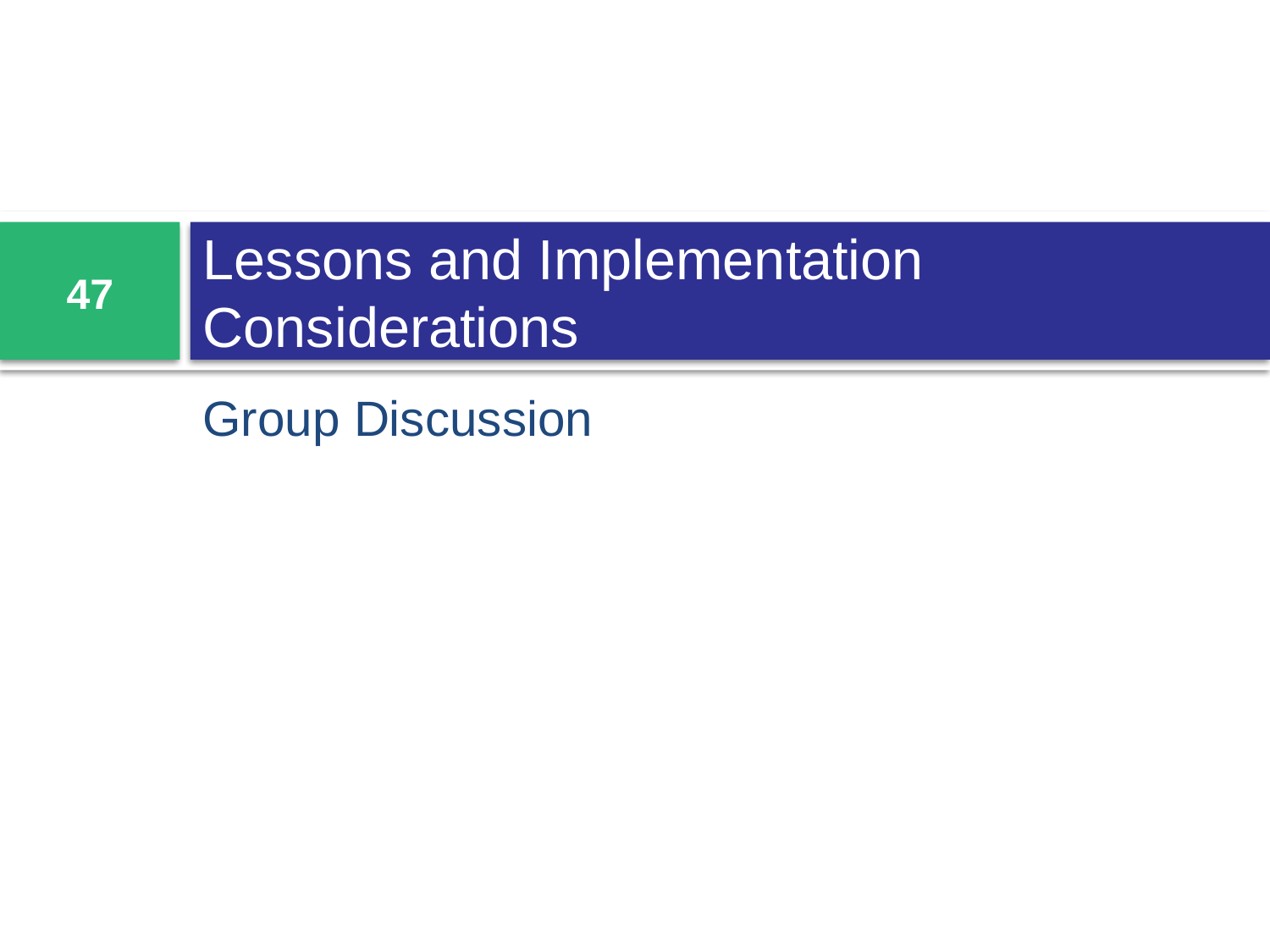

# Lessons and Implementation Considerations
47
Group Discussion